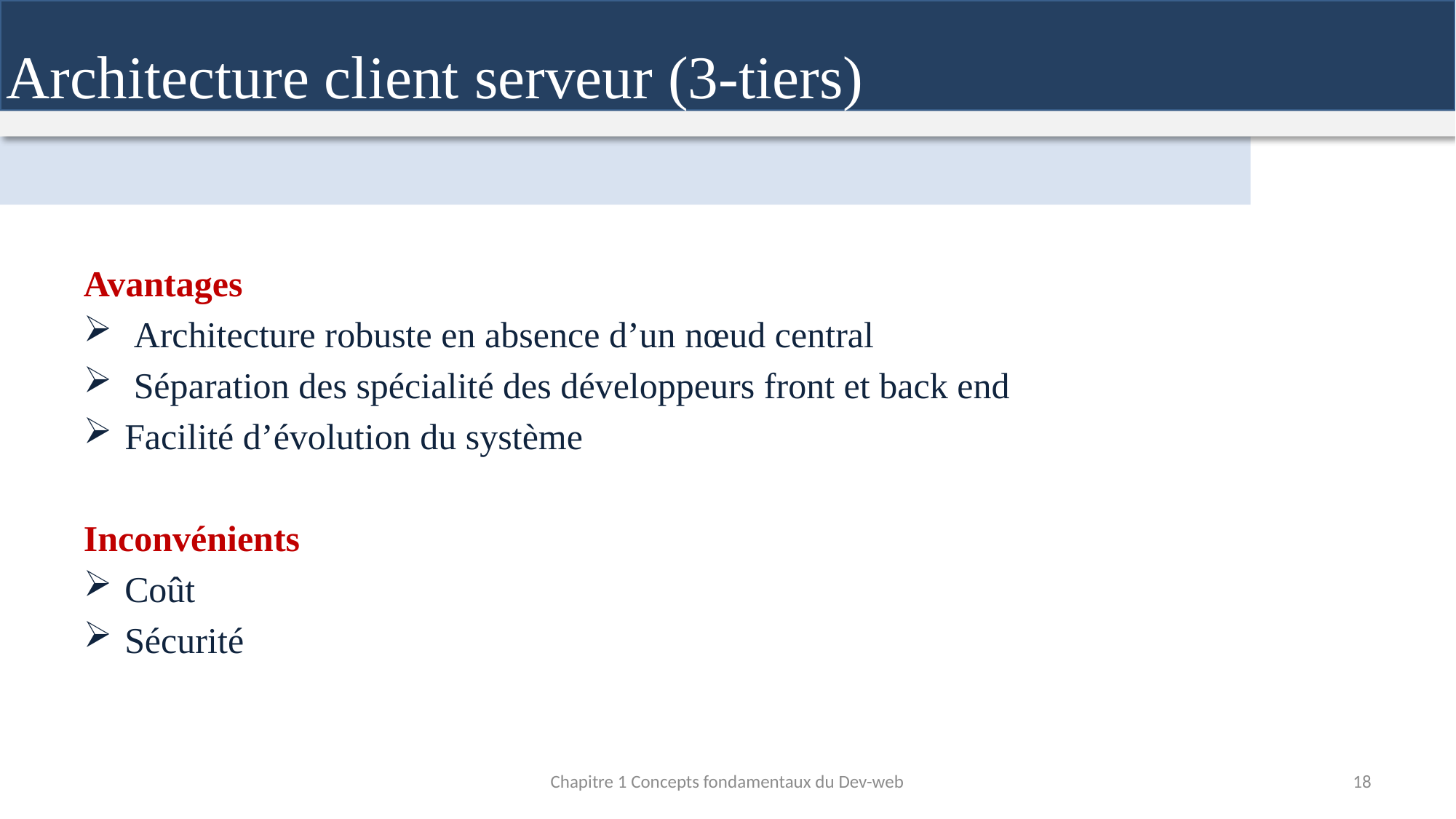

Architecture client serveur (3-tiers)

Avantages
 Architecture robuste en absence d’un nœud central
 Séparation des spécialité des développeurs front et back end
Facilité d’évolution du système

Inconvénients
Coût
Sécurité
Chapitre 1 Concepts fondamentaux du Dev-web
18